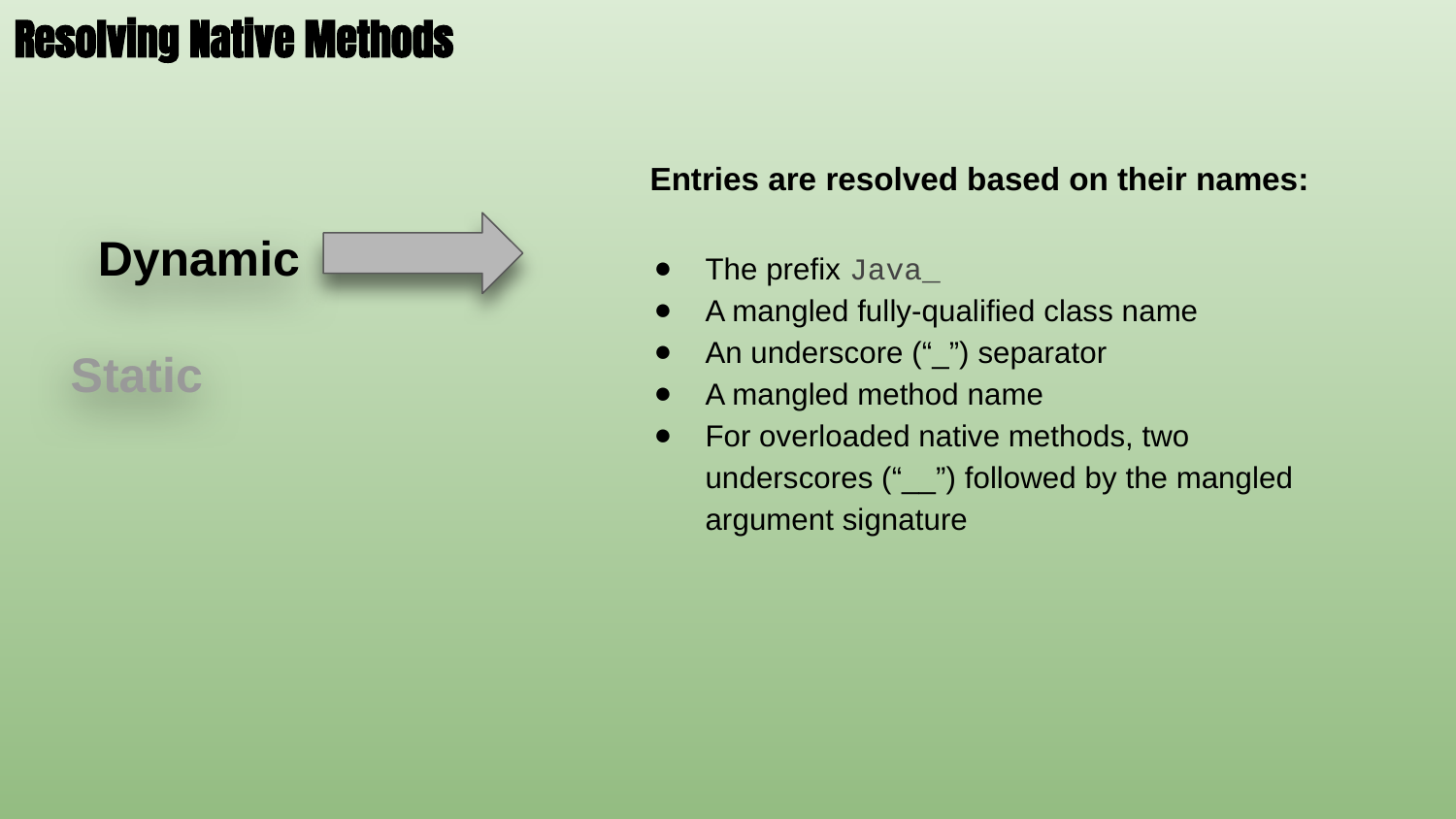

Resolving Native Methods
Entries are resolved based on their names:
  Dynamic

Static

The prefix Java_
A mangled fully-qualified class name
An underscore (“_”) separator
A mangled method name
For overloaded native methods, two underscores (“__”) followed by the mangled argument signature